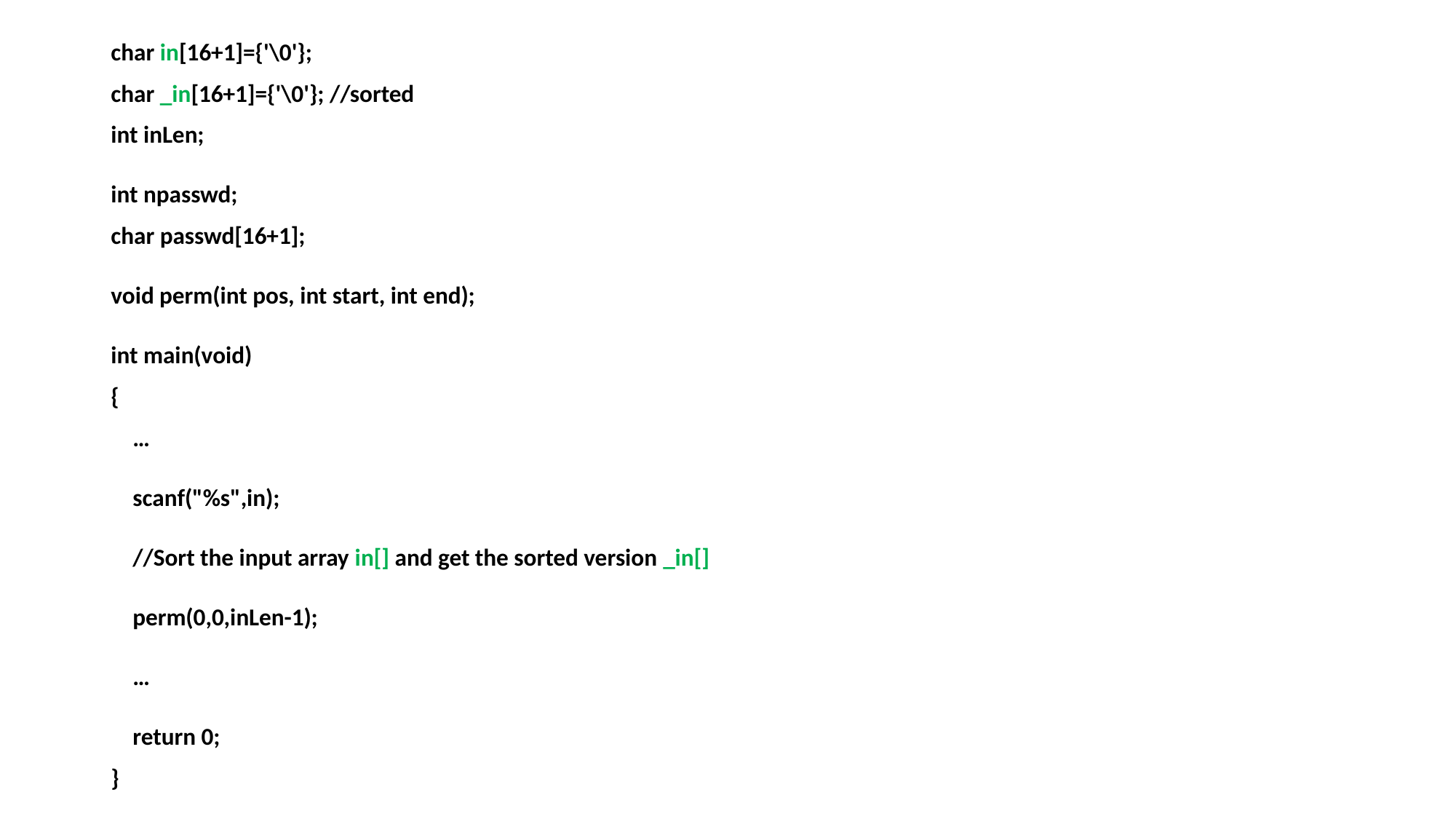

char in[16+1]={'\0'};
char _in[16+1]={'\0'}; //sorted
int inLen;

int npasswd;
char passwd[16+1];

void perm(int pos, int start, int end);

int main(void)
{
    …

    scanf("%s",in);

    //Sort the input array in[] and get the sorted version _in[]

    perm(0,0,inLen-1);

    …

    return 0;
}